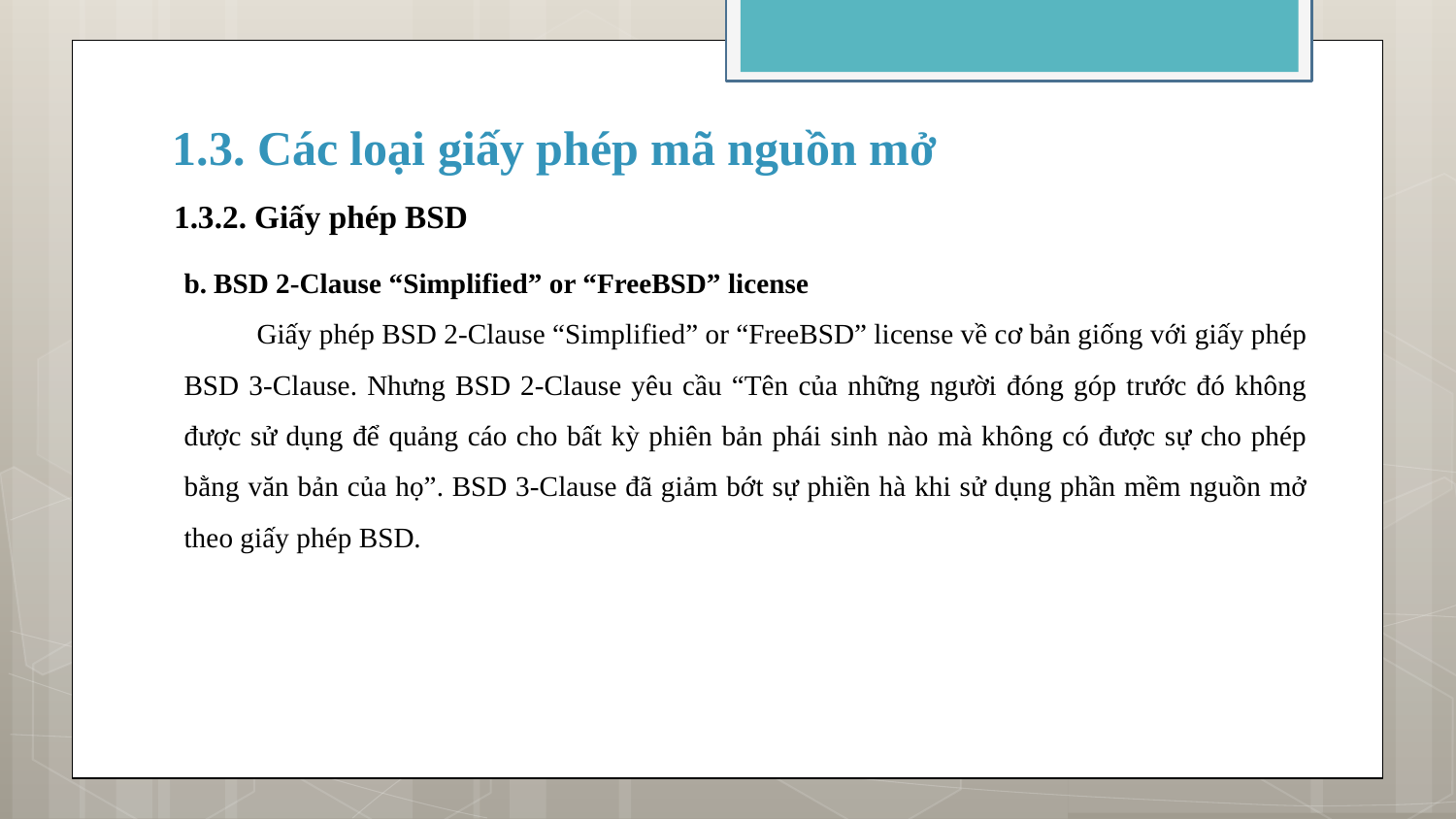

# 1.3. Các loại giấy phép mã nguồn mở
1.3.2. Giấy phép BSD
b. BSD 2-Clause “Simplified” or “FreeBSD” license
Giấy phép BSD 2-Clause “Simplified” or “FreeBSD” license về cơ bản giống với giấy phép BSD 3-Clause. Nhưng BSD 2-Clause yêu cầu “Tên của những người đóng góp trước đó không được sử dụng để quảng cáo cho bất kỳ phiên bản phái sinh nào mà không có được sự cho phép bằng văn bản của họ”. BSD 3-Clause đã giảm bớt sự phiền hà khi sử dụng phần mềm nguồn mở theo giấy phép BSD.